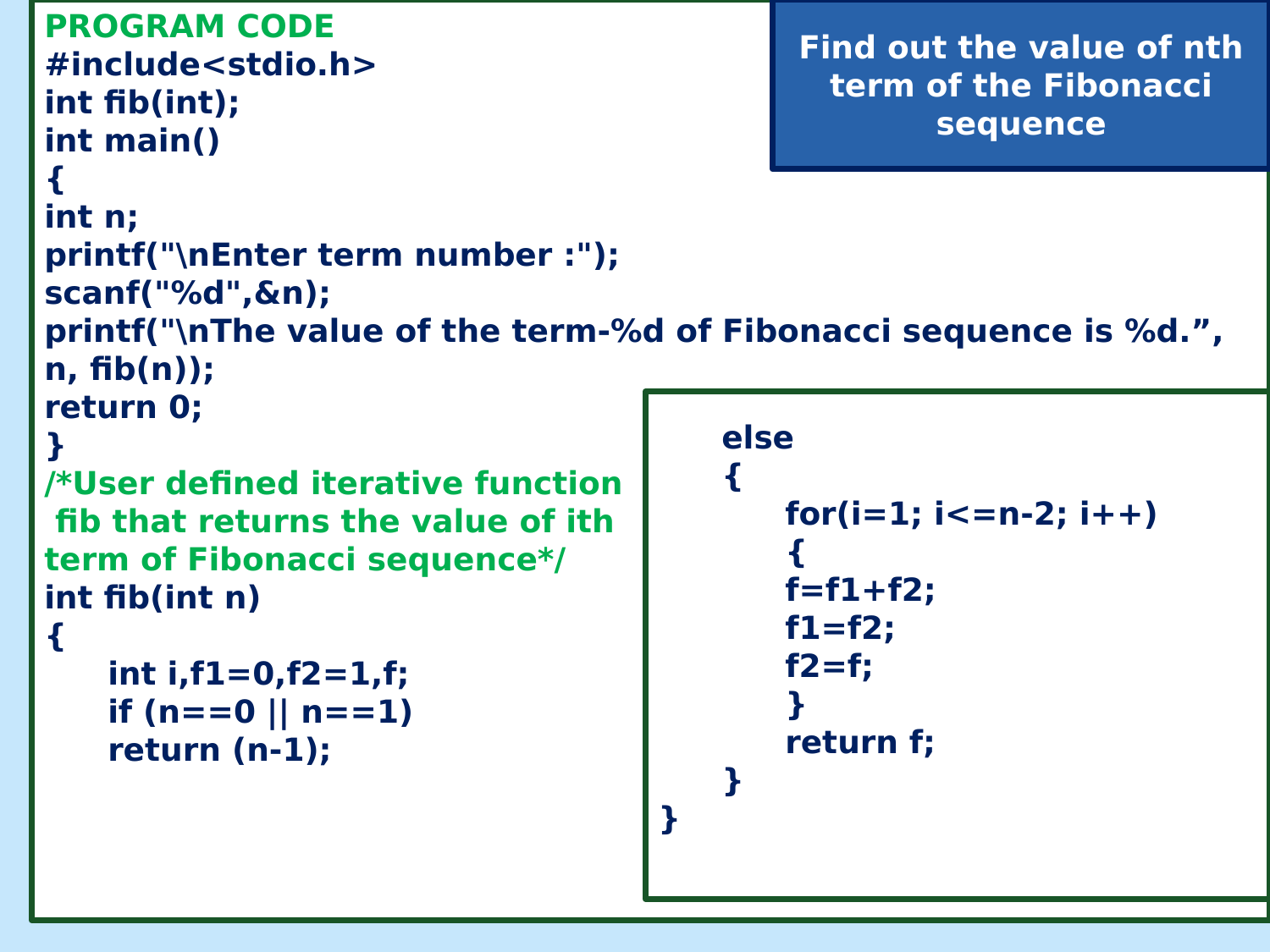

PROGRAM CODE
#include<stdio.h>
int fib(int);
int main()
{
int n;
printf("\nEnter term number :");
scanf("%d",&n);
printf("\nThe value of the term-%d of Fibonacci sequence is %d.”, n, fib(n));
return 0;
}
/*User defined iterative function
 fib that returns the value of ith
term of Fibonacci sequence*/
int fib(int n)
{
int i,f1=0,f2=1,f;
if (n==0 || n==1)
return (n-1);

Find out the value of nth term of the Fibonacci sequence
#

else
{
for(i=1; i<=n-2; i++)
{
f=f1+f2;
f1=f2;
f2=f;
}
return f;
}
}

© Oxford University Press 2013. All rights reserved.